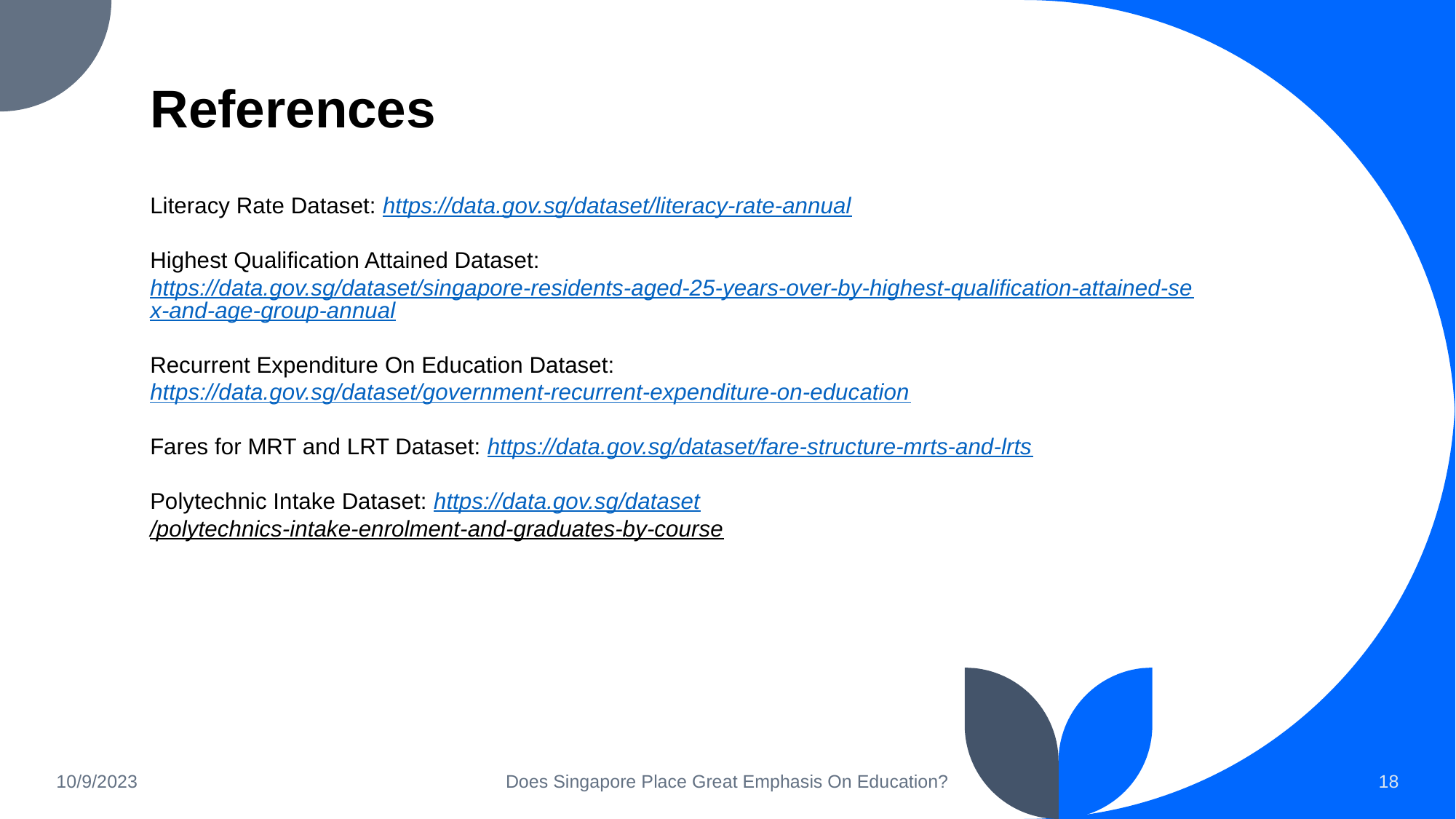

# References
Literacy Rate Dataset: https://data.gov.sg/dataset/literacy-rate-annual

Highest Qualification Attained Dataset: https://data.gov.sg/dataset/singapore-residents-aged-25-years-over-by-highest-qualification-attained-sex-and-age-group-annual

Recurrent Expenditure On Education Dataset: https://data.gov.sg/dataset/government-recurrent-expenditure-on-education

Fares for MRT and LRT Dataset: https://data.gov.sg/dataset/fare-structure-mrts-and-lrts

Polytechnic Intake Dataset: https://data.gov.sg/dataset/polytechnics-intake-enrolment-and-graduates-by-course

10/9/2023
Does Singapore Place Great Emphasis On Education?
18